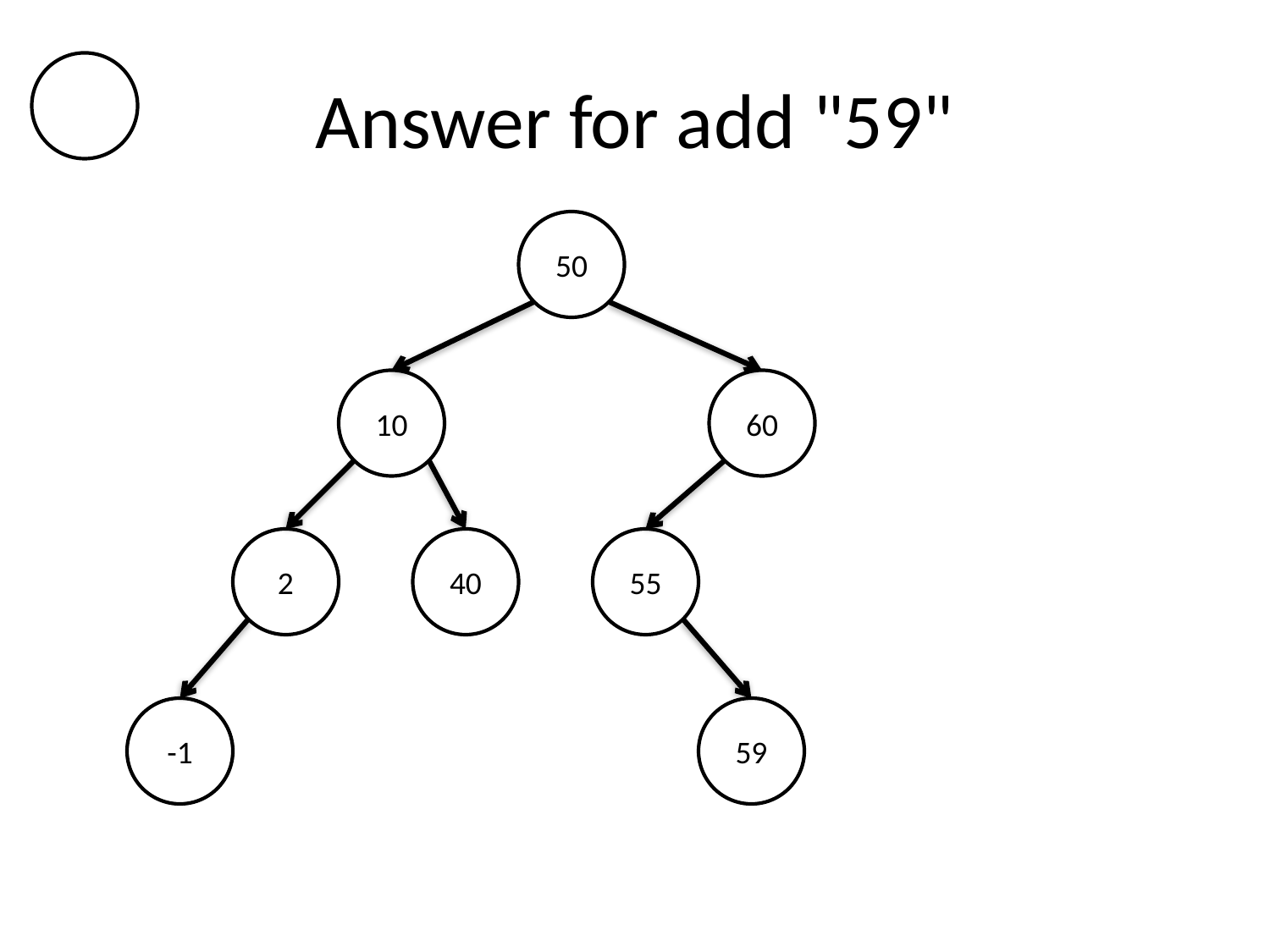

# Answer for add "59"

50
10
60
2
40
55
-1
59